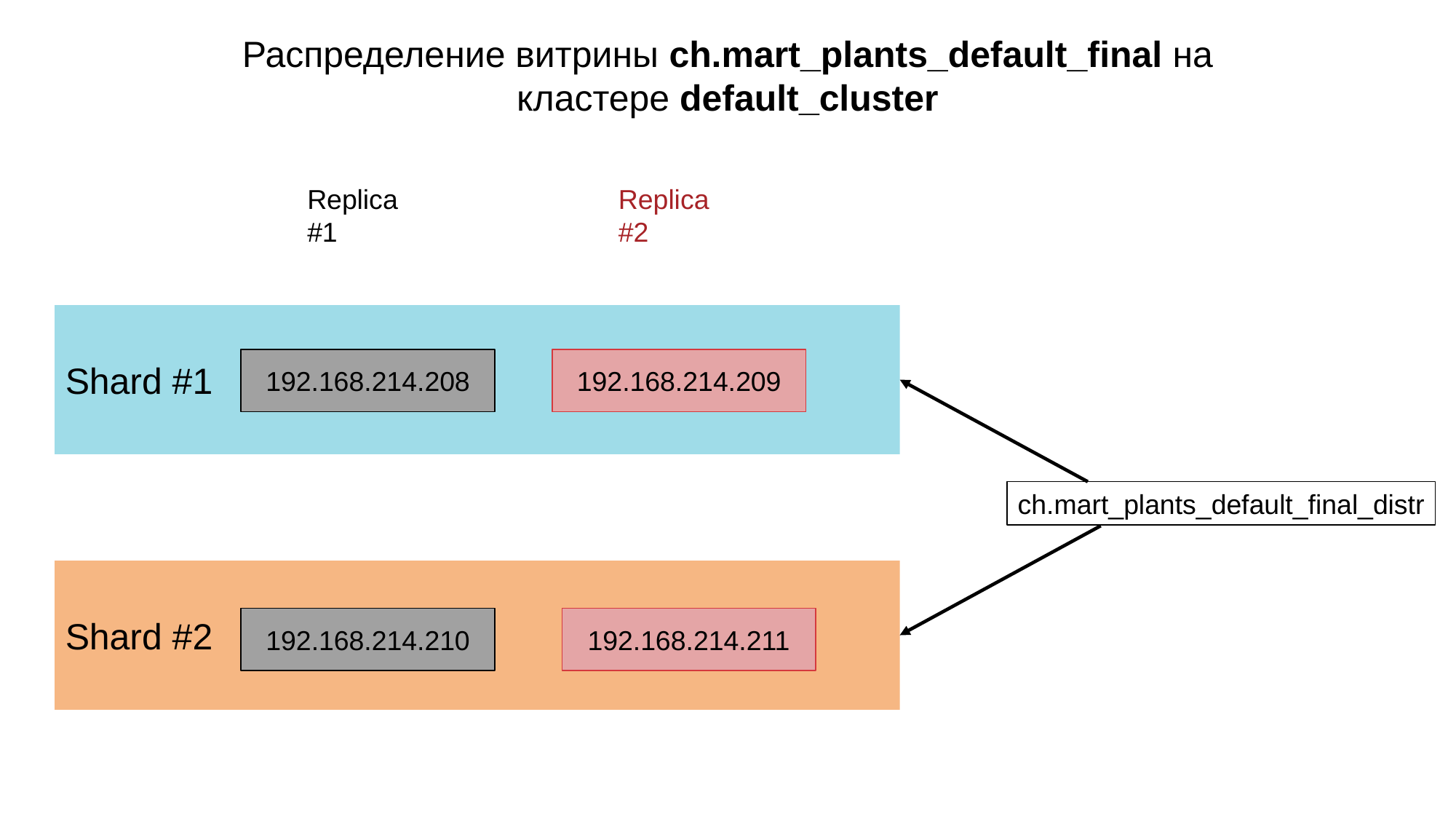

Распределение витрины ch.mart_plants_default_final на кластере default_cluster
Replica #1
Replica #2
Shard #1
192.168.214.208
192.168.214.209
ch.mart_plants_default_final_distr
Shard #2
192.168.214.210
192.168.214.211